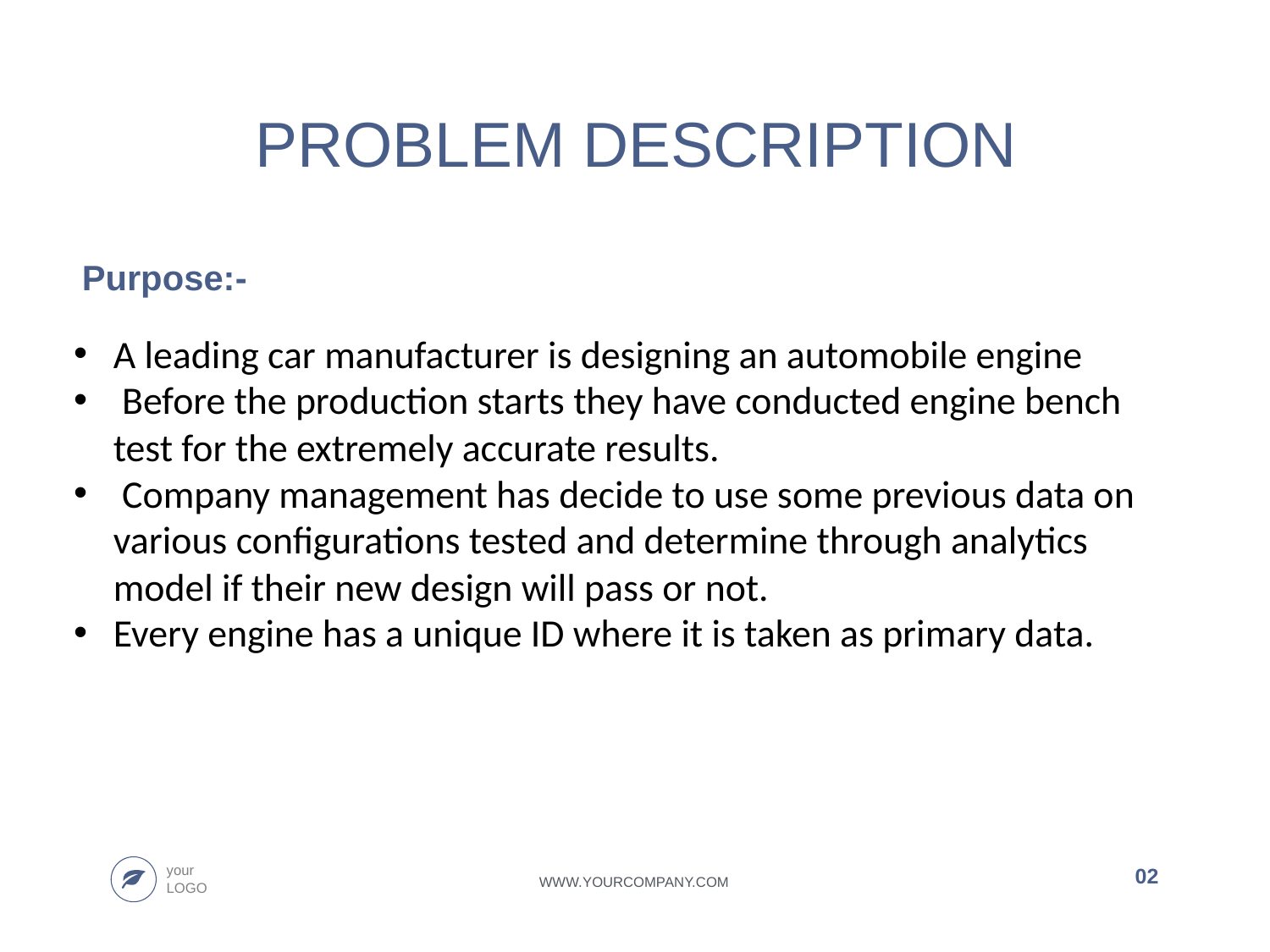

# PROBLEM DESCRIPTION
Purpose:-
A leading car manufacturer is designing an automobile engine
 Before the production starts they have conducted engine bench test for the extremely accurate results.
 Company management has decide to use some previous data on various configurations tested and determine through analytics model if their new design will pass or not.
Every engine has a unique ID where it is taken as primary data.
02